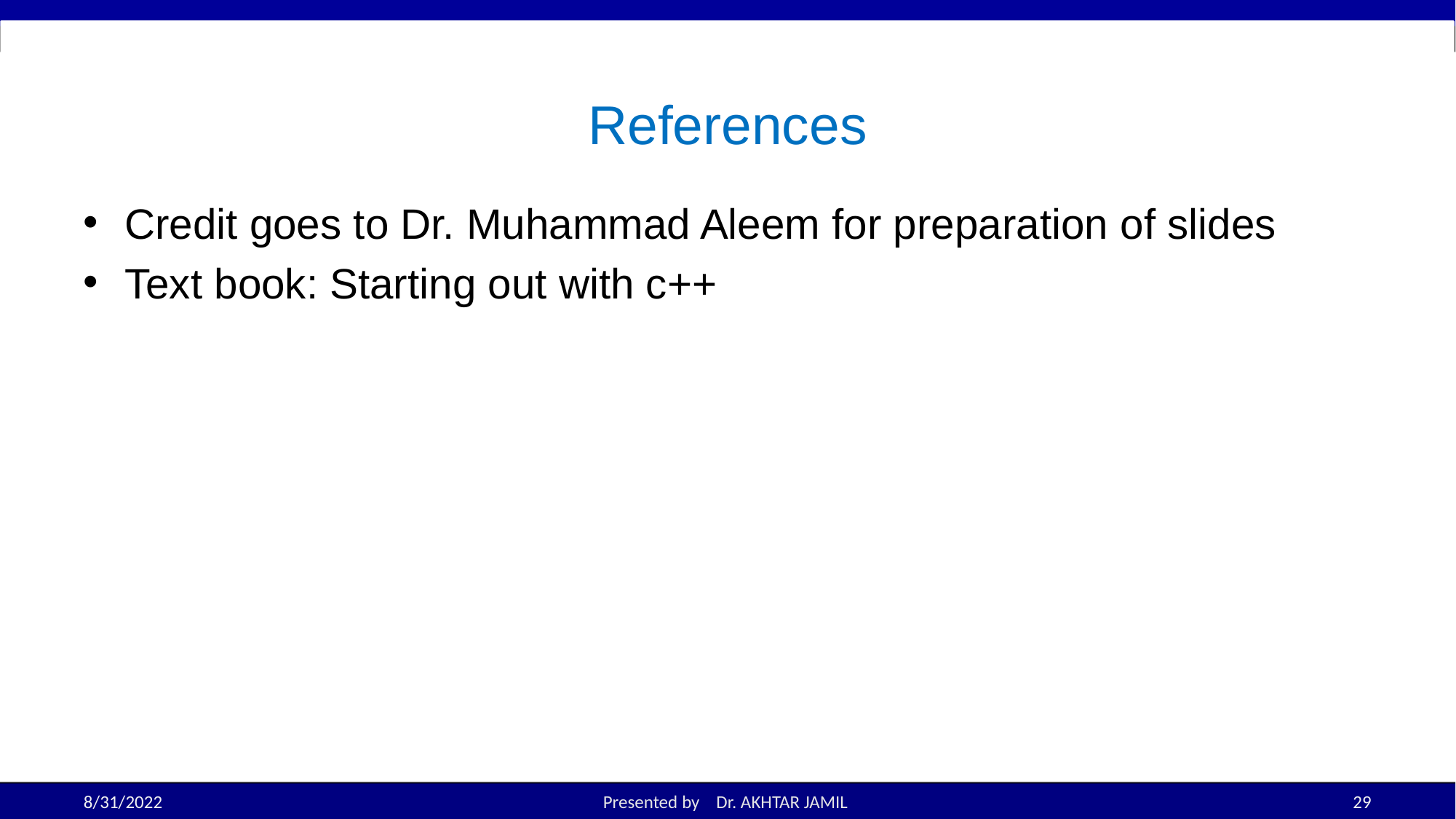

# References
Credit goes to Dr. Muhammad Aleem for preparation of slides
Text book: Starting out with c++

8/31/2022
Presented by    Dr. AKHTAR JAMIL
29